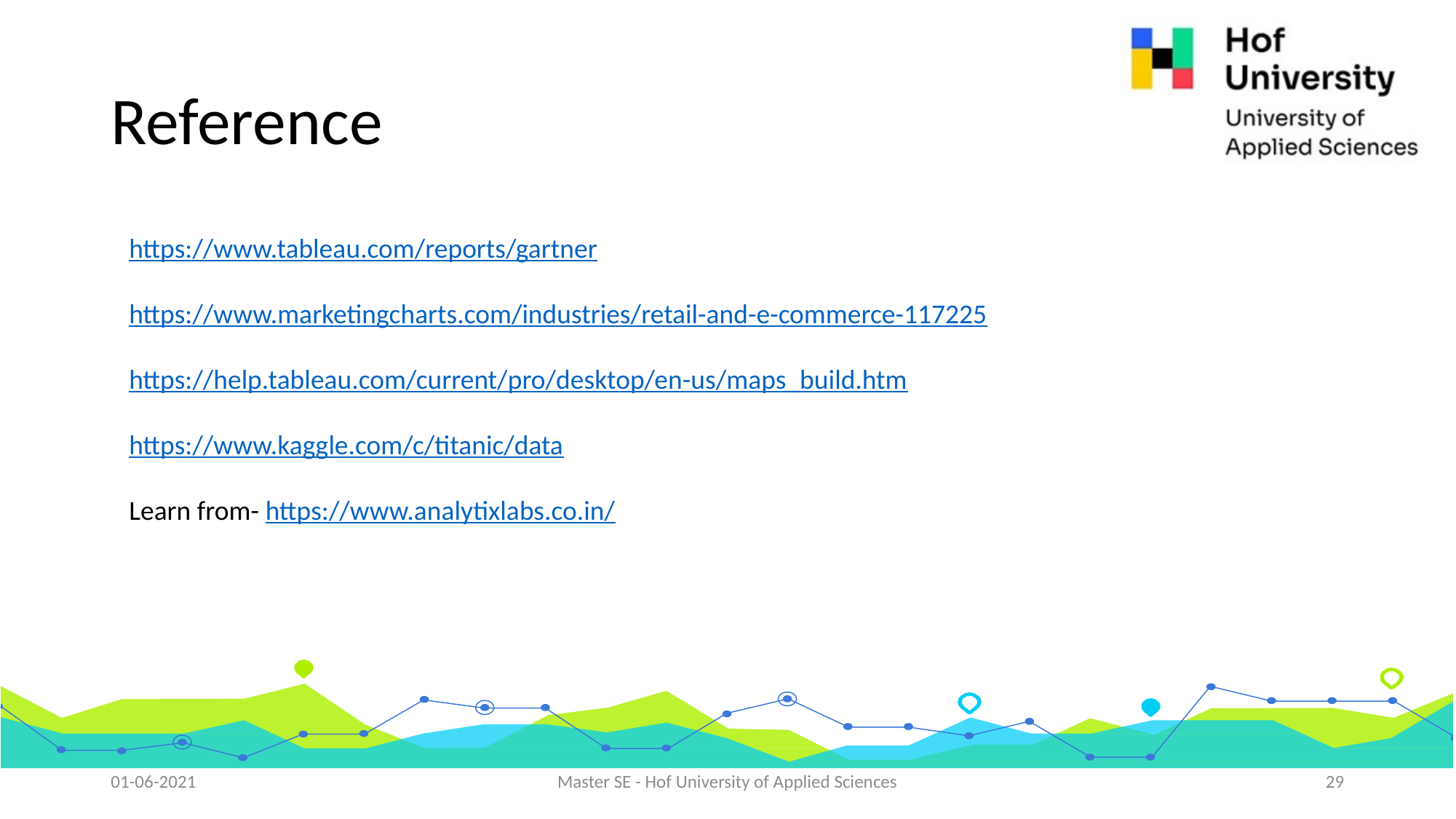

# Reference
https://www.tableau.com/reports/gartner

https://www.marketingcharts.com/industries/retail-and-e-commerce-117225

https://help.tableau.com/current/pro/desktop/en-us/maps_build.htm

https://www.kaggle.com/c/titanic/data

Learn from- https://www.analytixlabs.co.in/

01-06-2021
Master SE - Hof University of Applied Sciences
29